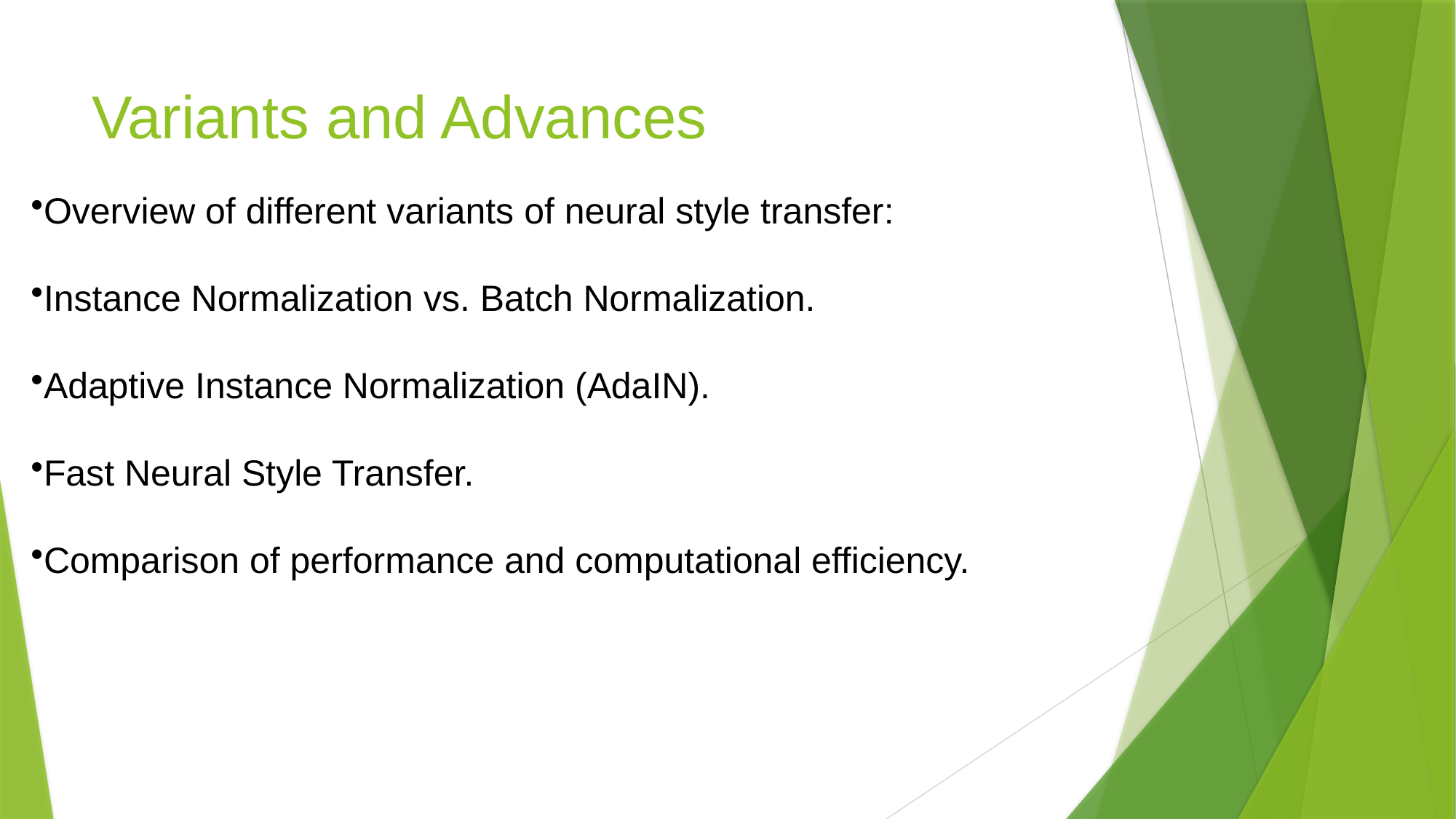

# Variants and Advances

Overview of different variants of neural style transfer:

Instance Normalization vs. Batch Normalization.

Adaptive Instance Normalization (AdaIN).

Fast Neural Style Transfer.

Comparison of performance and computational efficiency.